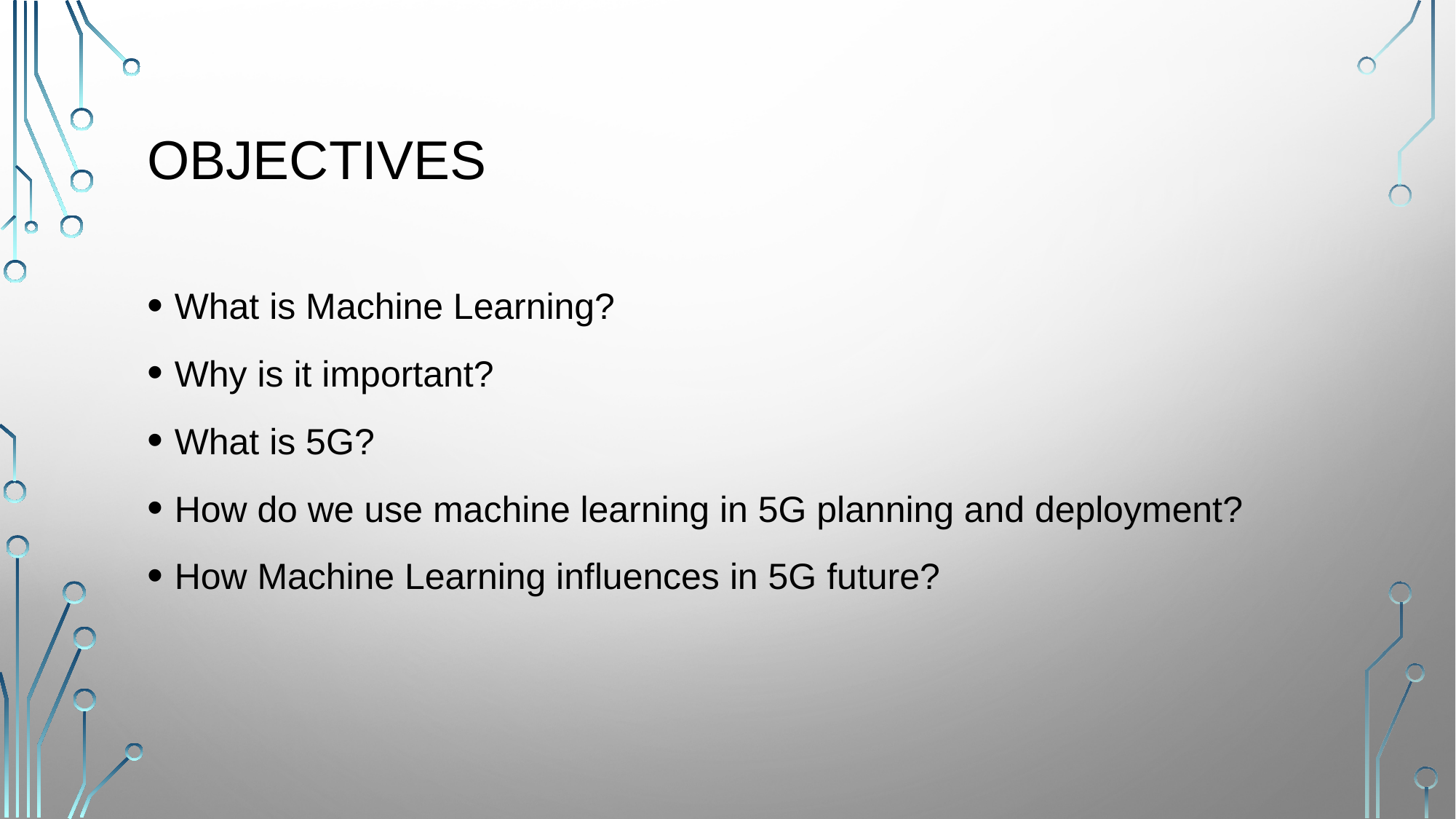

# Objectives
What is Machine Learning?
Why is it important?
What is 5G?
How do we use machine learning in 5G planning and deployment?
How Machine Learning influences in 5G future?